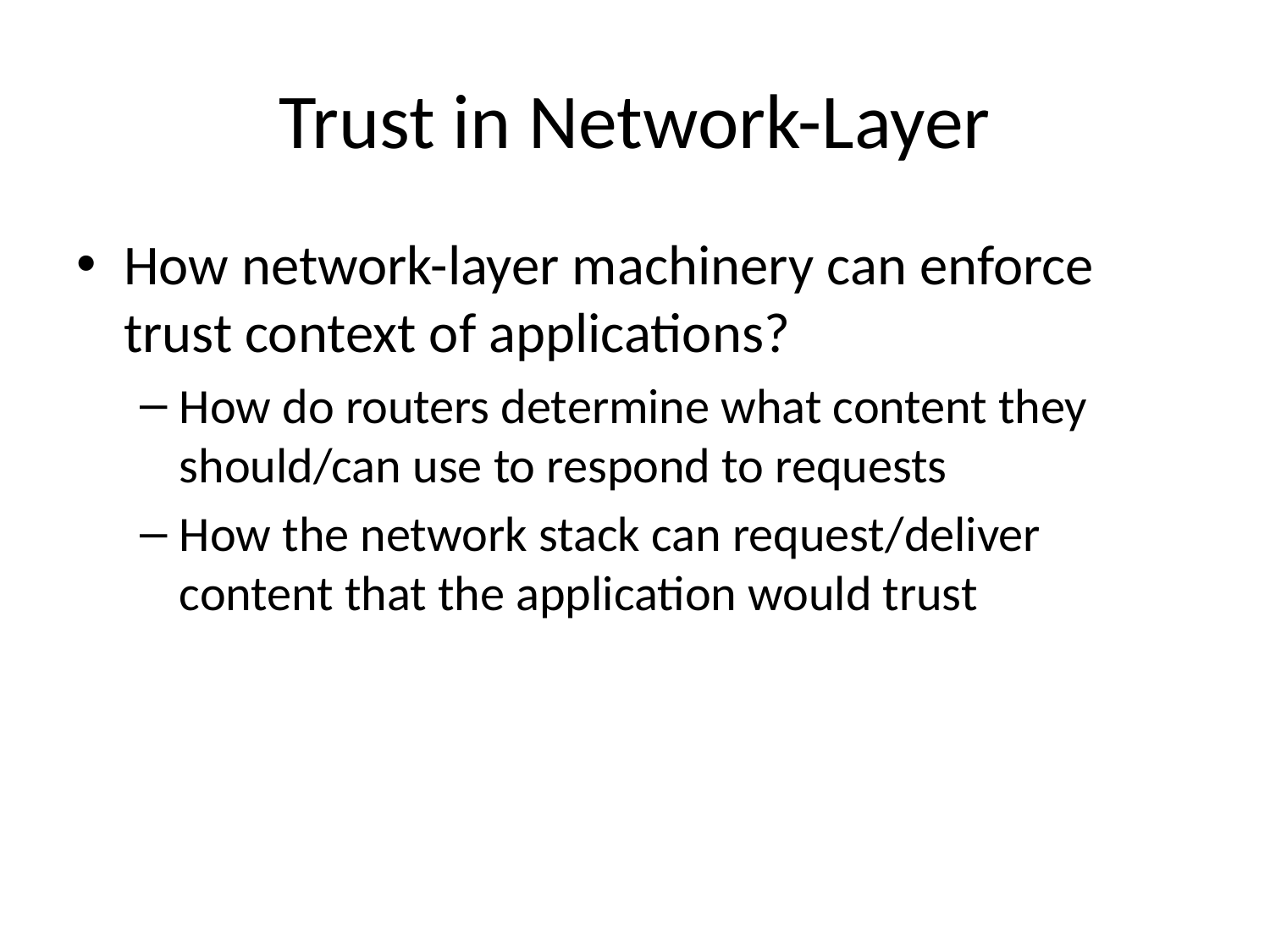

# Trust in Network-Layer
How network-layer machinery can enforce trust context of applications?
How do routers determine what content they should/can use to respond to requests
How the network stack can request/deliver content that the application would trust